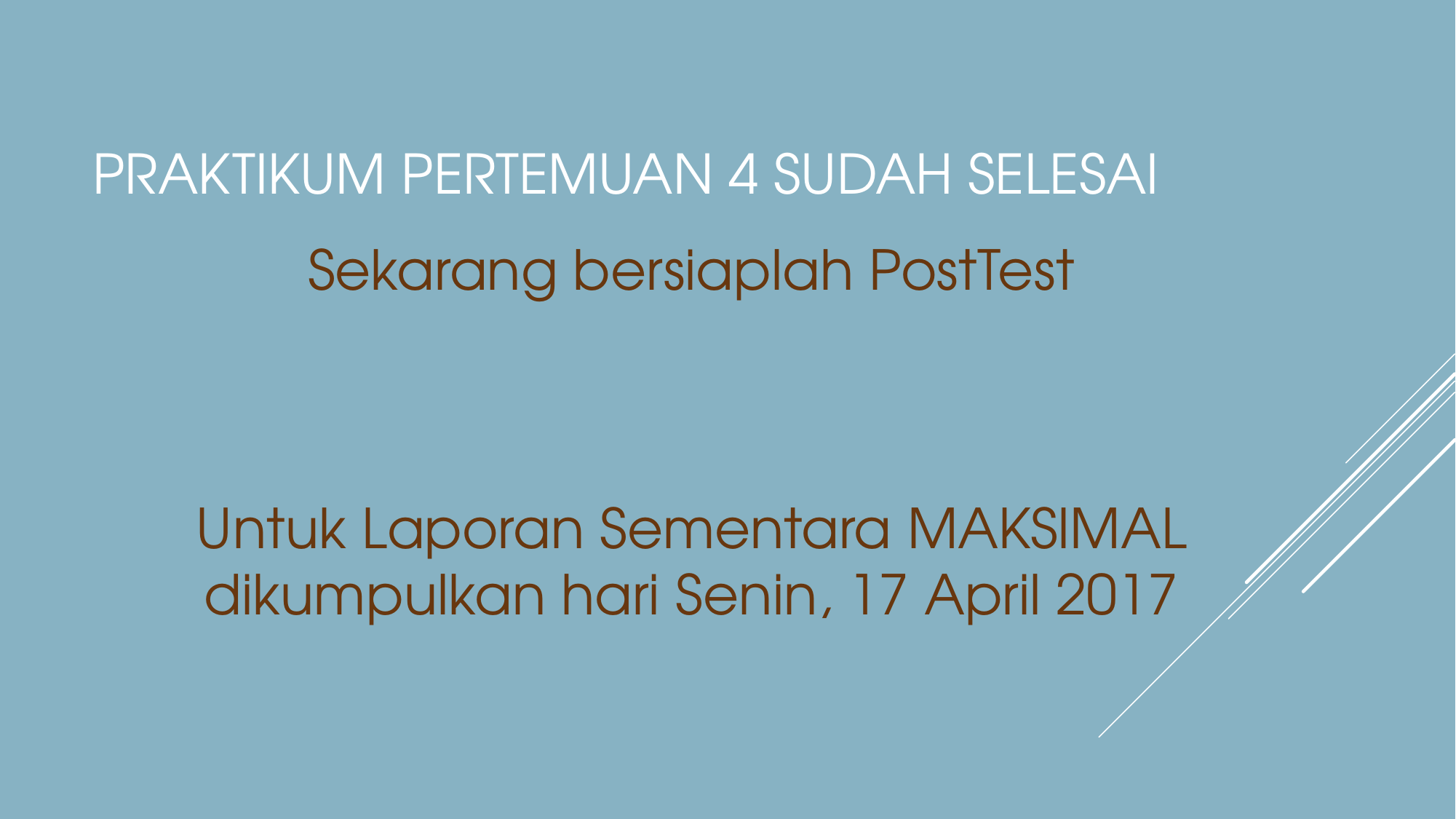

# Praktikum Pertemuan 4 Sudah Selesai
Sekarang bersiaplah PostTest

Untuk Laporan Sementara MAKSIMAL dikumpulkan hari Senin, 17 April 2017